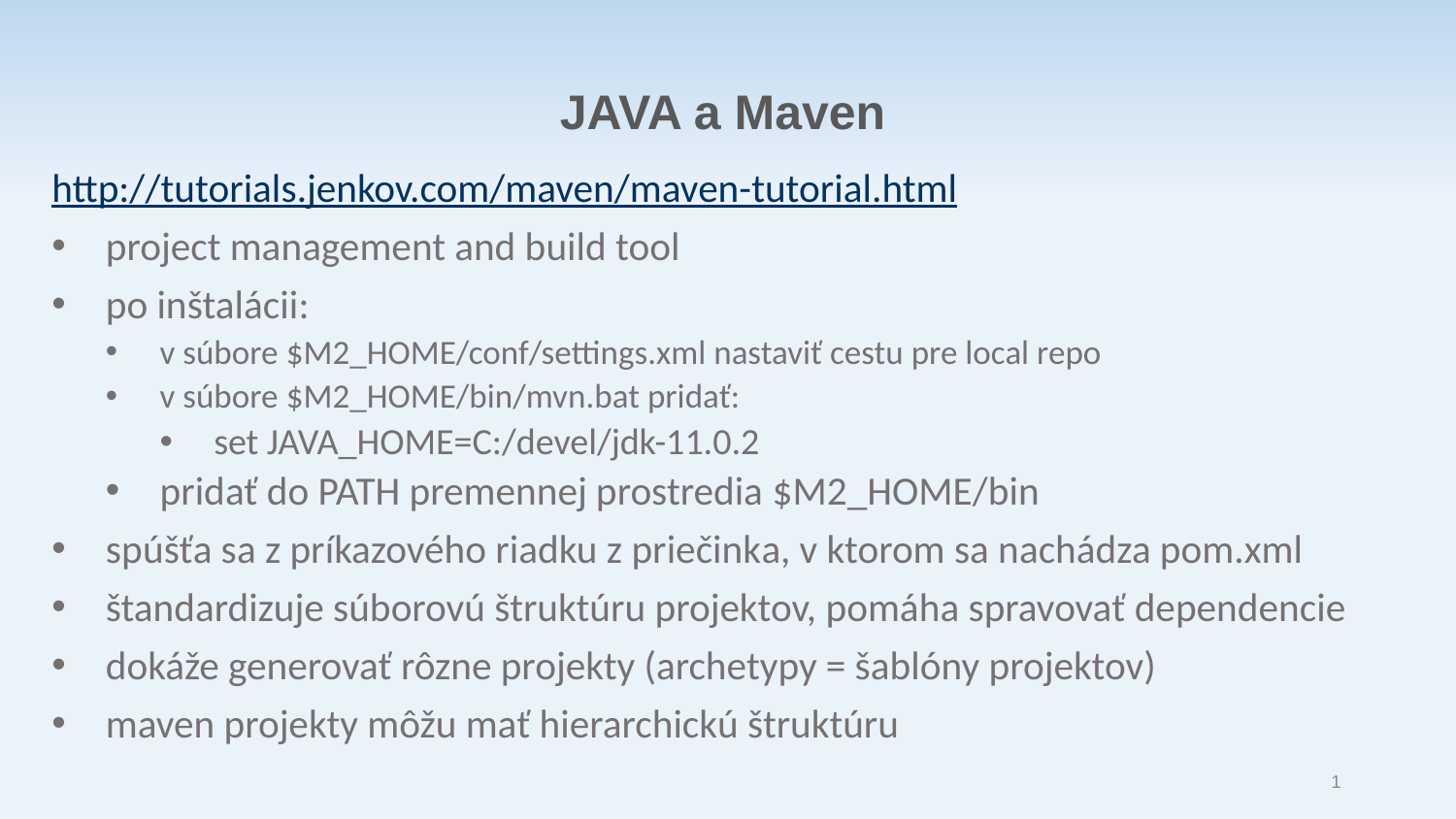

JAVA a Maven
http://tutorials.jenkov.com/maven/maven-tutorial.html
project management and build tool
po inštalácii:
v súbore $M2_HOME/conf/settings.xml nastaviť cestu pre local repo
v súbore $M2_HOME/bin/mvn.bat pridať:
set JAVA_HOME=C:/devel/jdk-11.0.2
pridať do PATH premennej prostredia $M2_HOME/bin
spúšťa sa z príkazového riadku z priečinka, v ktorom sa nachádza pom.xml
štandardizuje súborovú štruktúru projektov, pomáha spravovať dependencie
dokáže generovať rôzne projekty (archetypy = šablóny projektov)
maven projekty môžu mať hierarchickú štruktúru
1